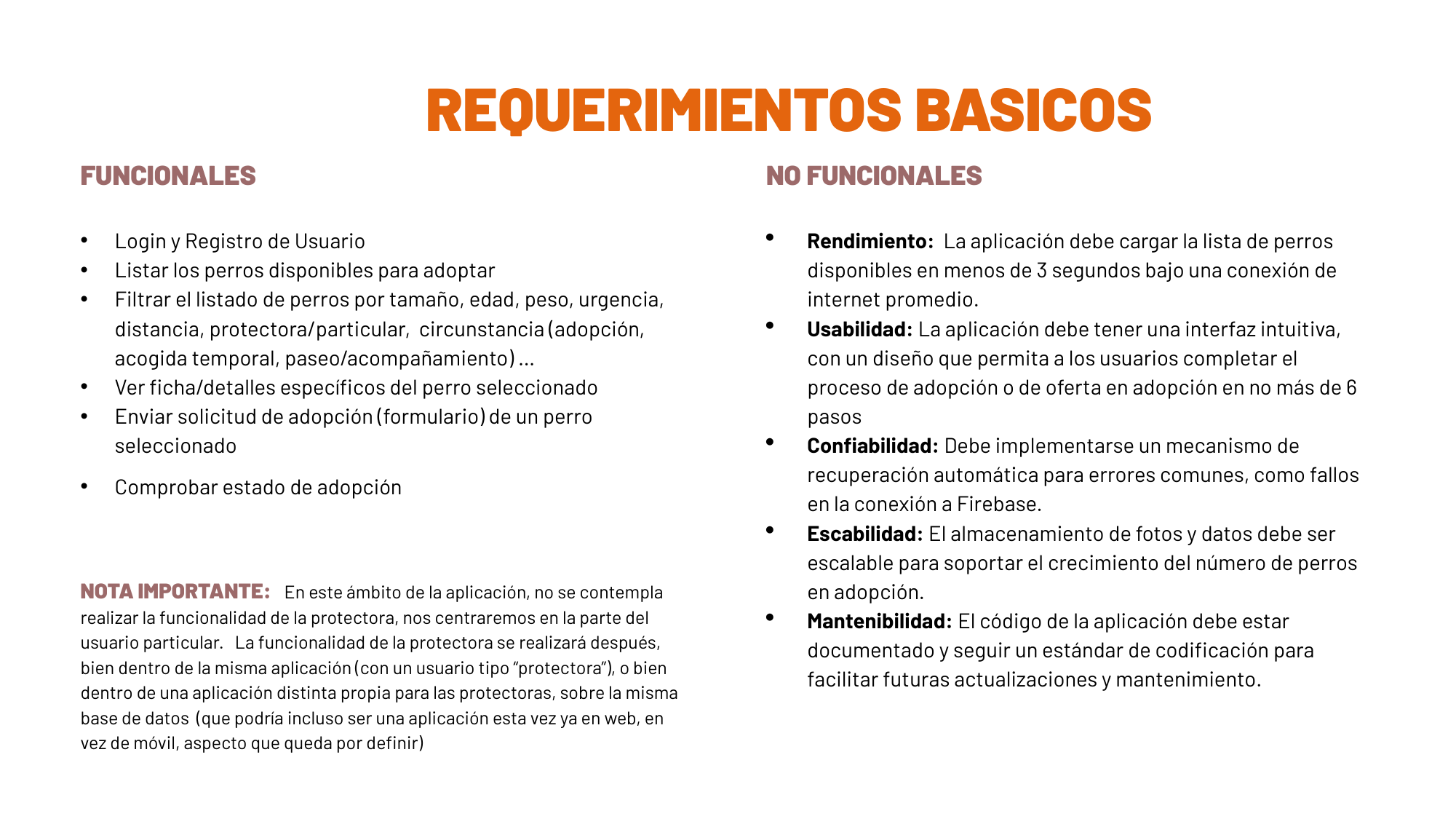

REQUERIMIENTOS BASICOS

FUNCIONALES

Login y Registro de Usuario
Listar los perros disponibles para adoptar
Filtrar el listado de perros por tamaño, edad, peso, urgencia, distancia, protectora/particular,  circunstancia (adopción, acogida temporal, paseo/acompañamiento) …
Ver ficha/detalles específicos del perro seleccionado
Enviar solicitud de adopción (formulario) de un perro seleccionado
Comprobar estado de adopción

NO FUNCIONALES

Rendimiento:  La aplicación debe cargar la lista de perros disponibles en menos de 3 segundos bajo una conexión de internet promedio.
Usabilidad: La aplicación debe tener una interfaz intuitiva, con un diseño que permita a los usuarios completar el proceso de adopción o de oferta en adopción en no más de 6 pasos
Confiabilidad: Debe implementarse un mecanismo de recuperación automática para errores comunes, como fallos en la conexión a Firebase.
Escabilidad: El almacenamiento de fotos y datos debe ser escalable para soportar el crecimiento del número de perros en adopción.
Mantenibilidad: El código de la aplicación debe estar documentado y seguir un estándar de codificación para facilitar futuras actualizaciones y mantenimiento.
NOTA IMPORTANTE:   En este ámbito de la aplicación, no se contempla realizar la funcionalidad de la protectora, nos centraremos en la parte del usuario particular.   La funcionalidad de la protectora se realizará después, bien dentro de la misma aplicación (con un usuario tipo “protectora”), o bien dentro de una aplicación distinta propia para las protectoras, sobre la misma base de datos  (que podría incluso ser una aplicación esta vez ya en web, en vez de móvil, aspecto que queda por definir)